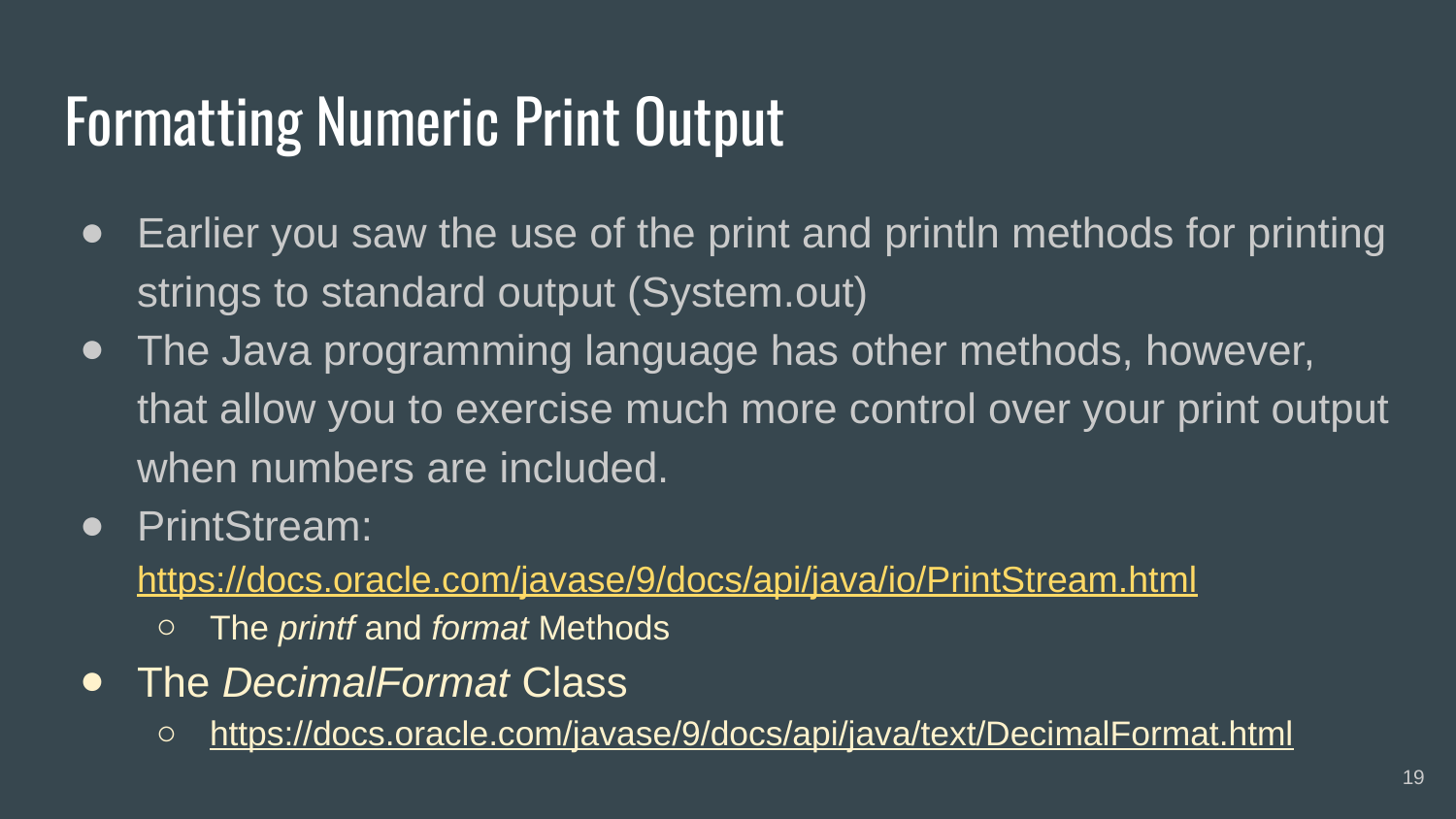

# Formatting Numeric Print Output
Earlier you saw the use of the print and println methods for printing strings to standard output (System.out)
The Java programming language has other methods, however, that allow you to exercise much more control over your print output when numbers are included.
PrintStream: https://docs.oracle.com/javase/9/docs/api/java/io/PrintStream.html
The printf and format Methods
The DecimalFormat Class
https://docs.oracle.com/javase/9/docs/api/java/text/DecimalFormat.html
19